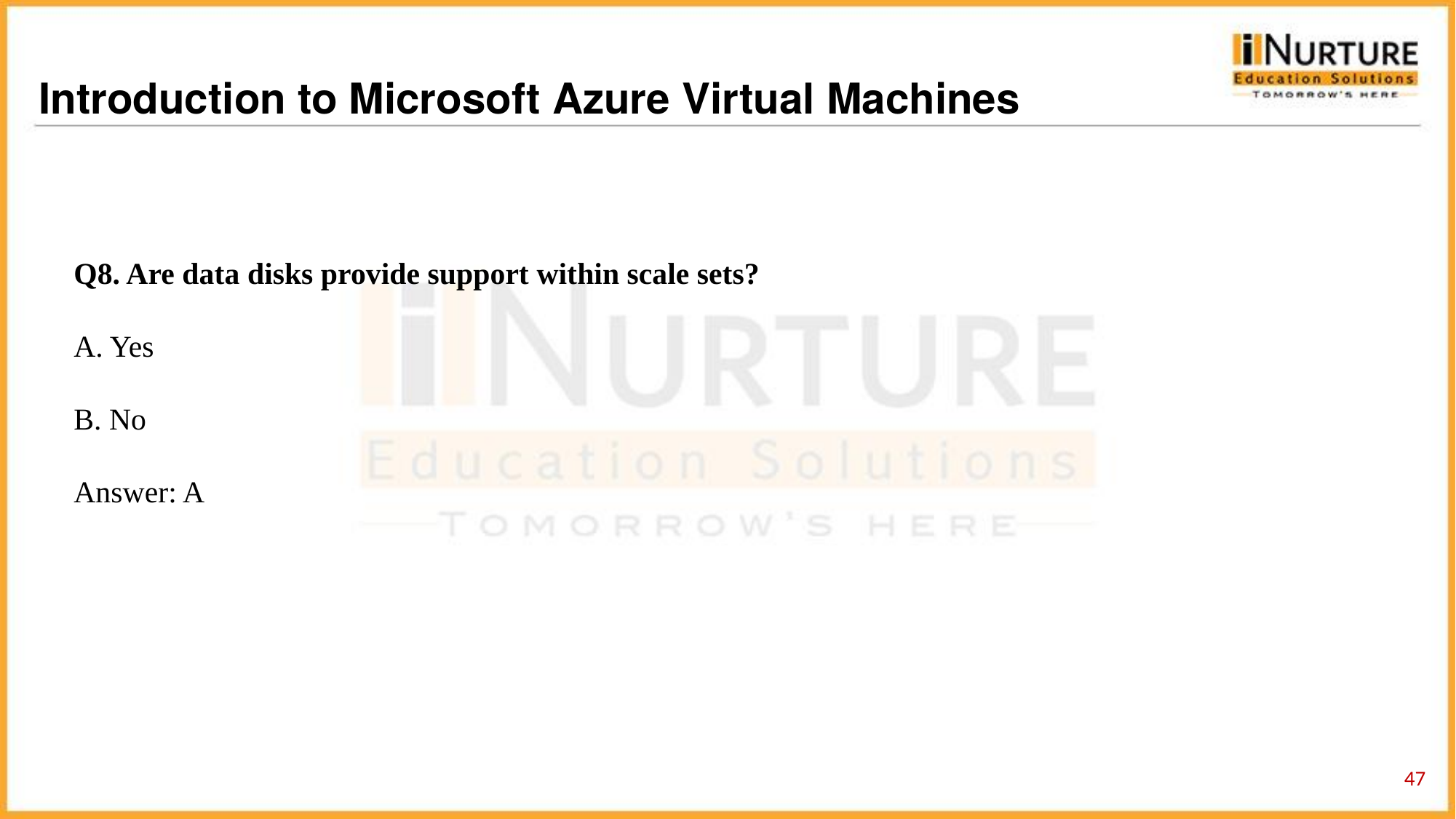

Introduction to Microsoft Azure Virtual Machines
Q8. Are data disks provide support within scale sets?
A. Yes
B. No
Answer: A
47